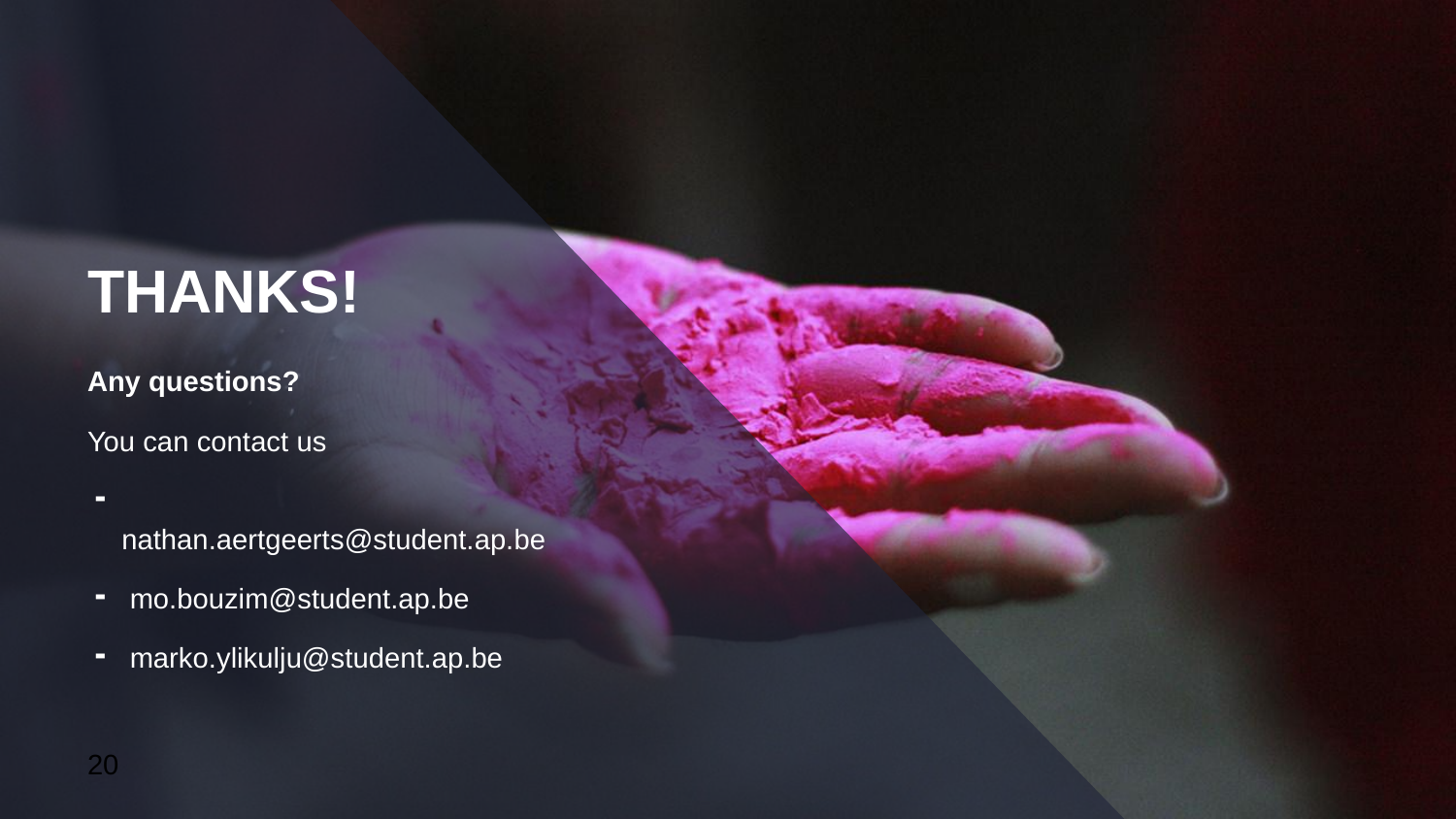

THANKS!
Any questions?
You can contact us
 nathan.aertgeerts@student.ap.be
 mo.bouzim@student.ap.be
 marko.ylikulju@student.ap.be

20